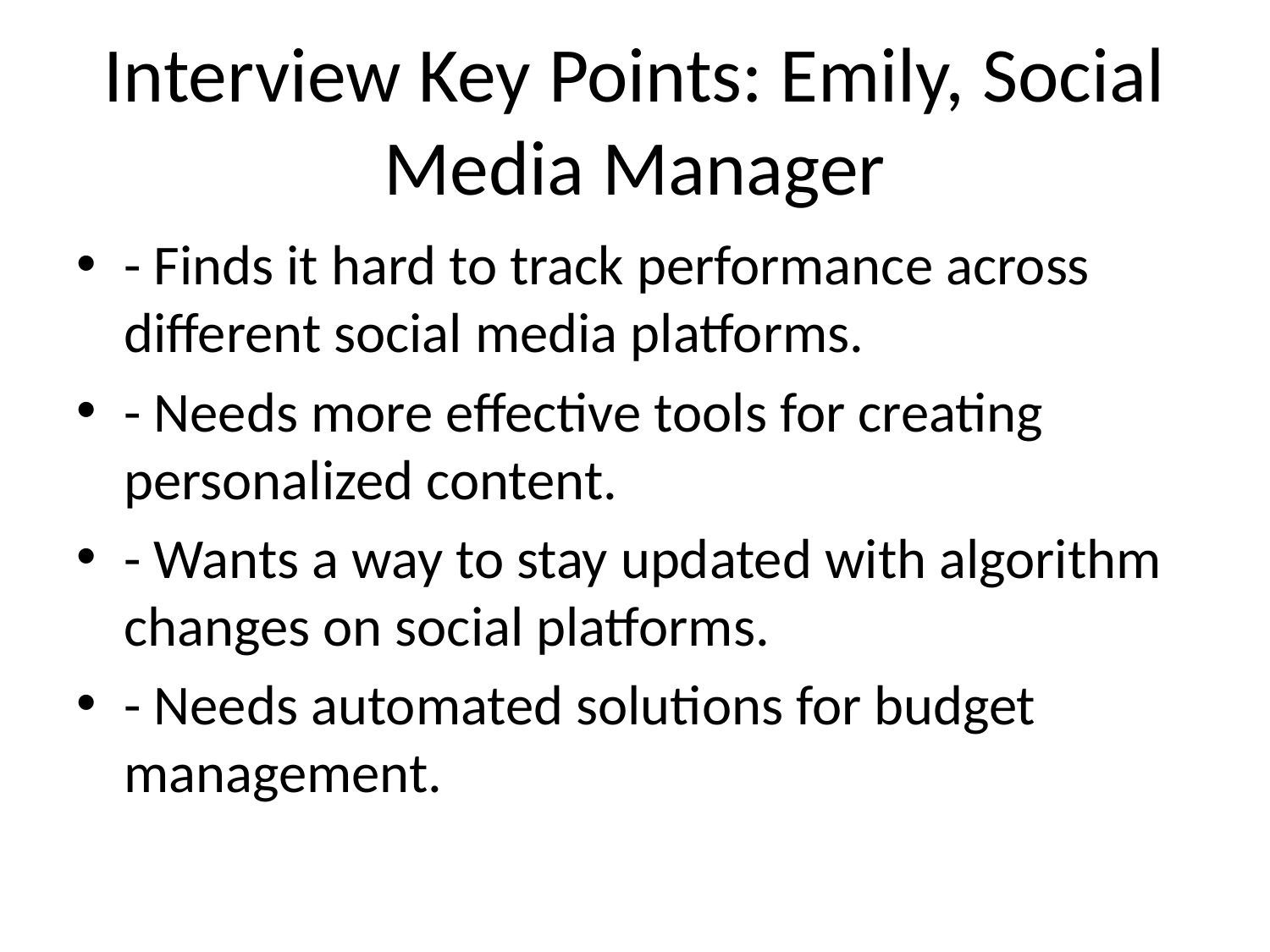

# Interview Key Points: Emily, Social Media Manager
- Finds it hard to track performance across different social media platforms.
- Needs more effective tools for creating personalized content.
- Wants a way to stay updated with algorithm changes on social platforms.
- Needs automated solutions for budget management.